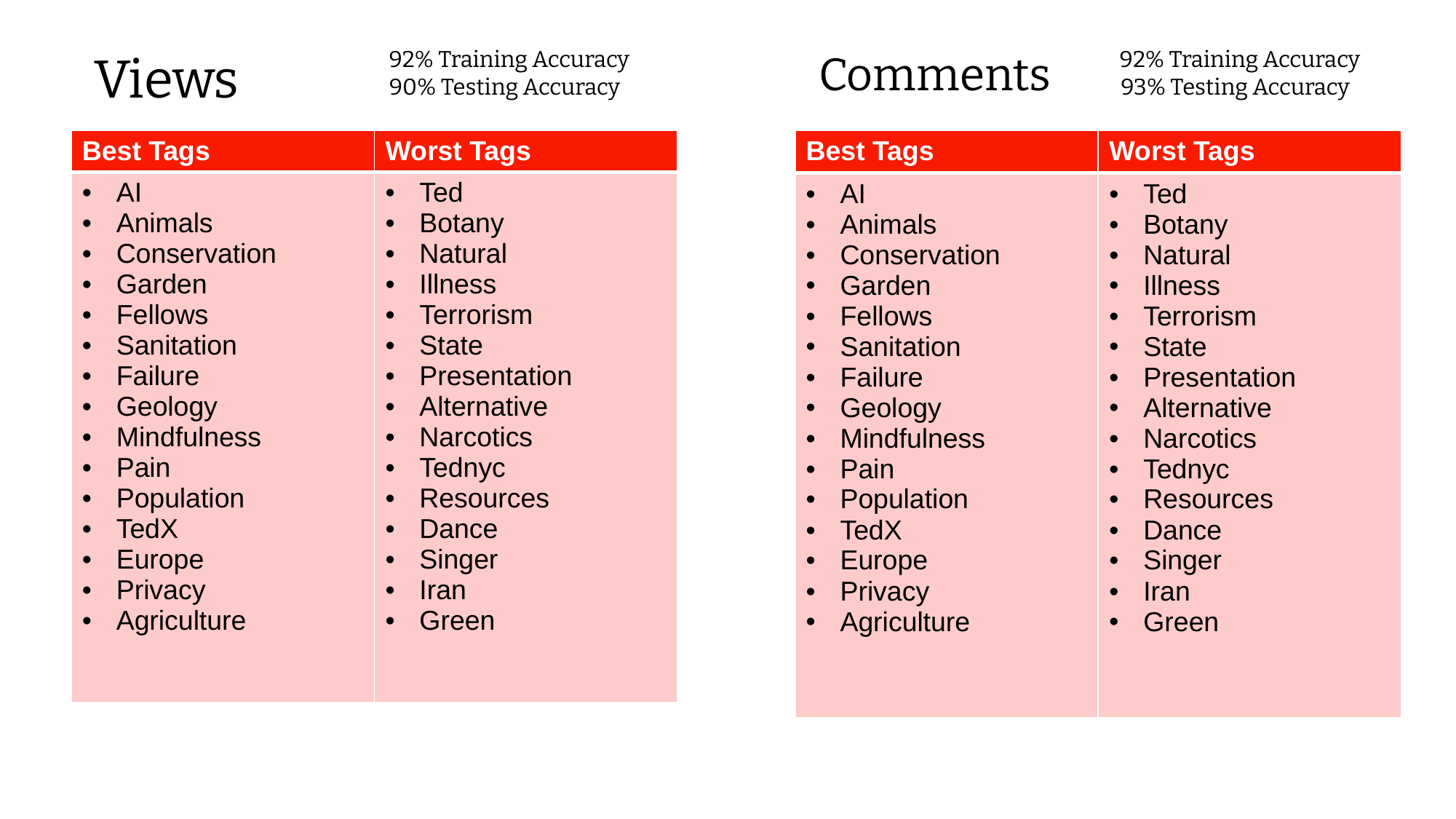

Views
  92% Training Accuracy 90% Testing Accuracy
Comments
  92% Training Accuracy 93% Testing Accuracy
| Best Tags | Worst Tags |
| --- | --- |
| AI Animals Conservation Garden Fellows Sanitation Failure Geology Mindfulness Pain Population TedX Europe Privacy Agriculture | Ted Botany Natural Illness Terrorism State Presentation Alternative Narcotics Tednyc Resources Dance Singer Iran Green |
| Best Tags | Worst Tags |
| --- | --- |
| AI Animals Conservation Garden Fellows Sanitation Failure Geology Mindfulness Pain Population TedX Europe Privacy Agriculture | Ted Botany Natural Illness Terrorism State Presentation Alternative Narcotics Tednyc Resources Dance Singer Iran Green |